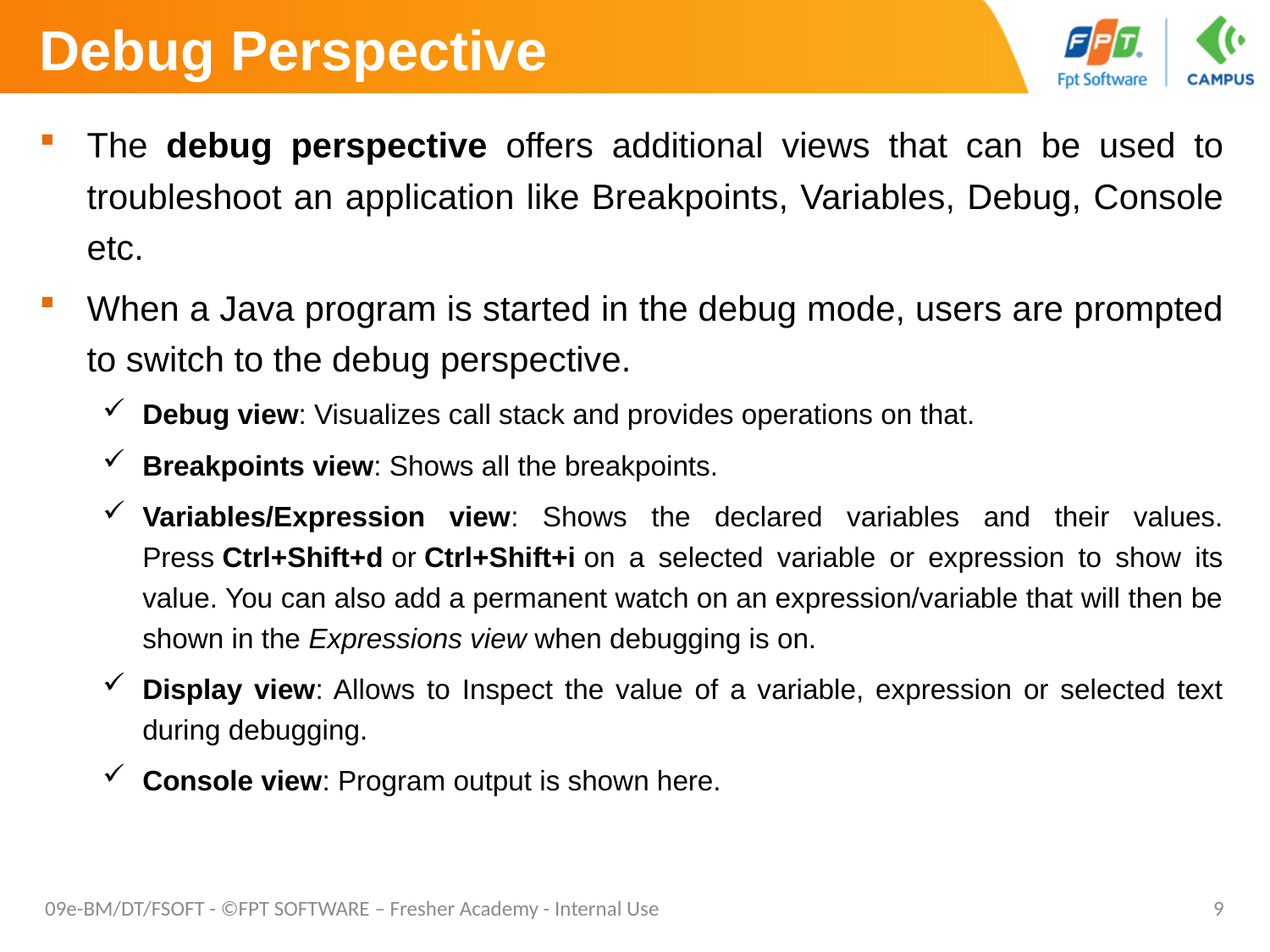

# Debug Perspective
The debug perspective offers additional views that can be used to troubleshoot an application like Breakpoints, Variables, Debug, Console etc.
When a Java program is started in the debug mode, users are prompted to switch to the debug perspective.
Debug view: Visualizes call stack and provides operations on that.
Breakpoints view: Shows all the breakpoints.
Variables/Expression view: Shows the declared variables and their values. Press Ctrl+Shift+d or Ctrl+Shift+i on a selected variable or expression to show its value. You can also add a permanent watch on an expression/variable that will then be shown in the Expressions view when debugging is on.
Display view: Allows to Inspect the value of a variable, expression or selected text during debugging.
Console view: Program output is shown here.

09e-BM/DT/FSOFT - ©FPT SOFTWARE – Fresher Academy - Internal Use
9